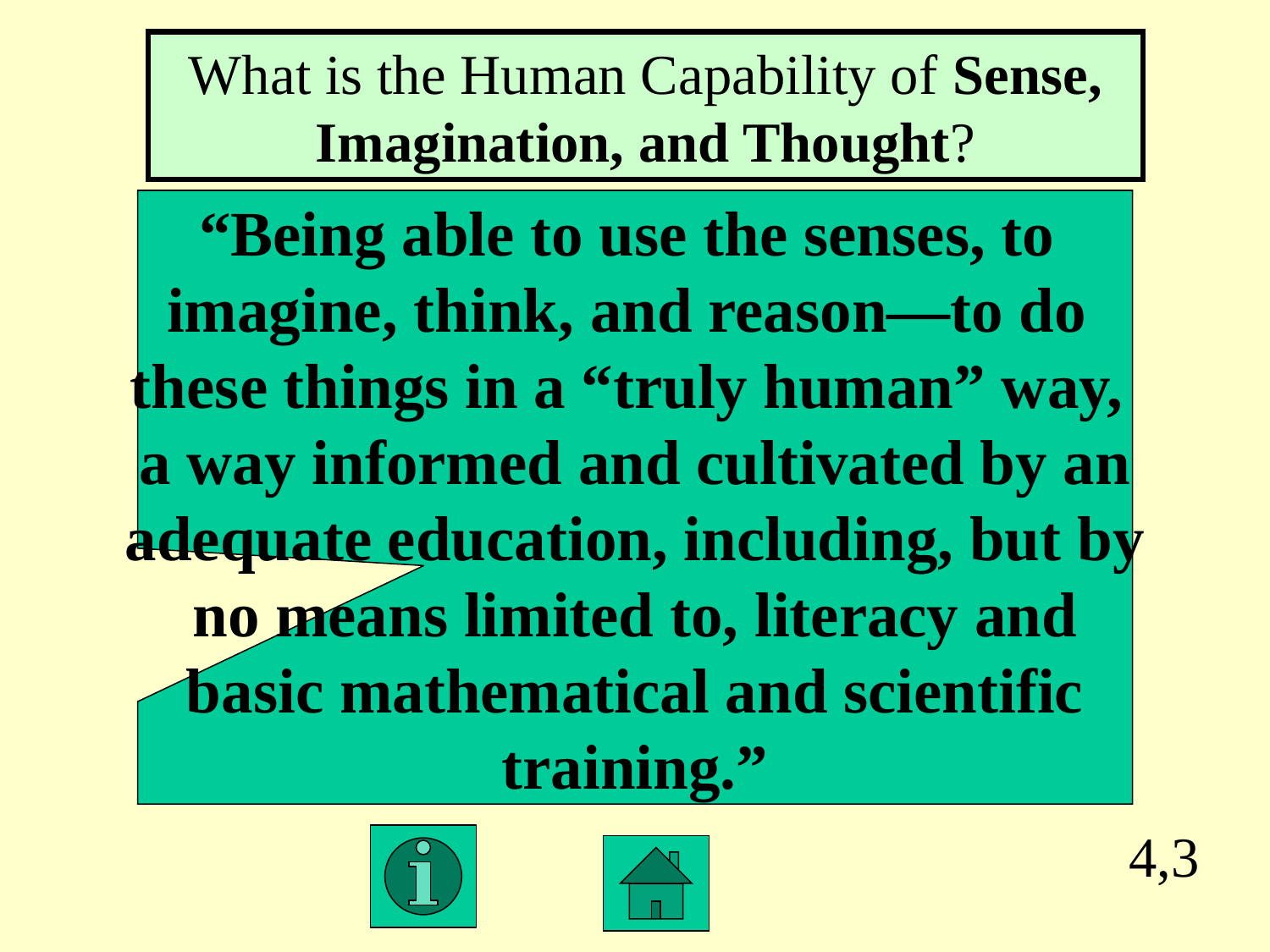

What is the Human Capability of Sense, Imagination, and Thought?
“Being able to use the senses, to
imagine, think, and reason—to do
these things in a “truly human” way,
a way informed and cultivated by an
adequate education, including, but by
 no means limited to, literacy and
basic mathematical and scientific
training.”
4,3